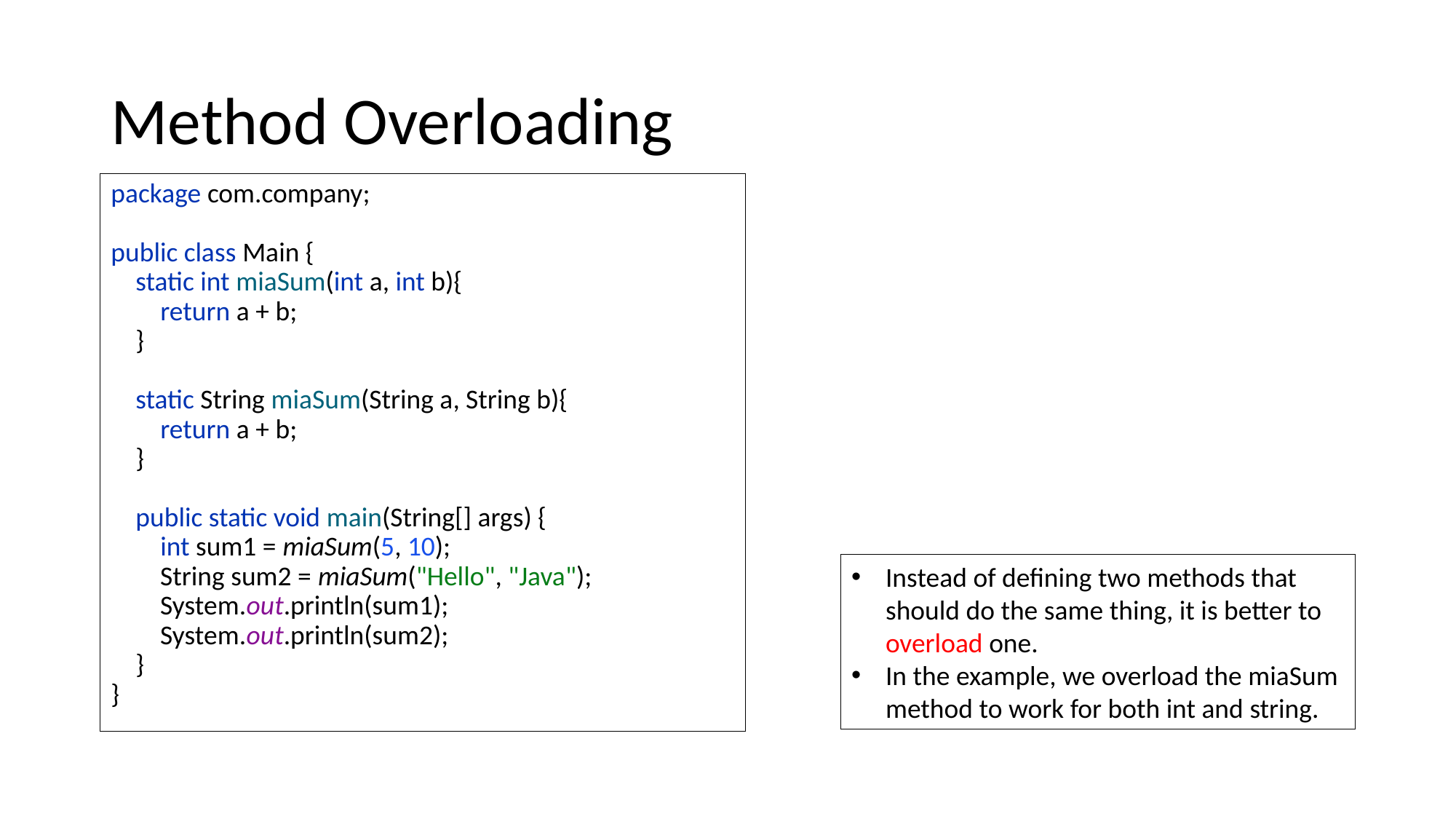

# Method Overloading
package com.company;
public class Main {
    static int miaSum(int a, int b){
        return a + b;
    }
    static String miaSum(String a, String b){
        return a + b;
    }
    public static void main(String[] args) {
        int sum1 = miaSum(5, 10);
        String sum2 = miaSum("Hello", "Java");
        System.out.println(sum1);
        System.out.println(sum2);
    }
}
Instead of defining two methods that should do the same thing, it is better to overload one.
In the example, we overload the miaSum method to work for both int and string.